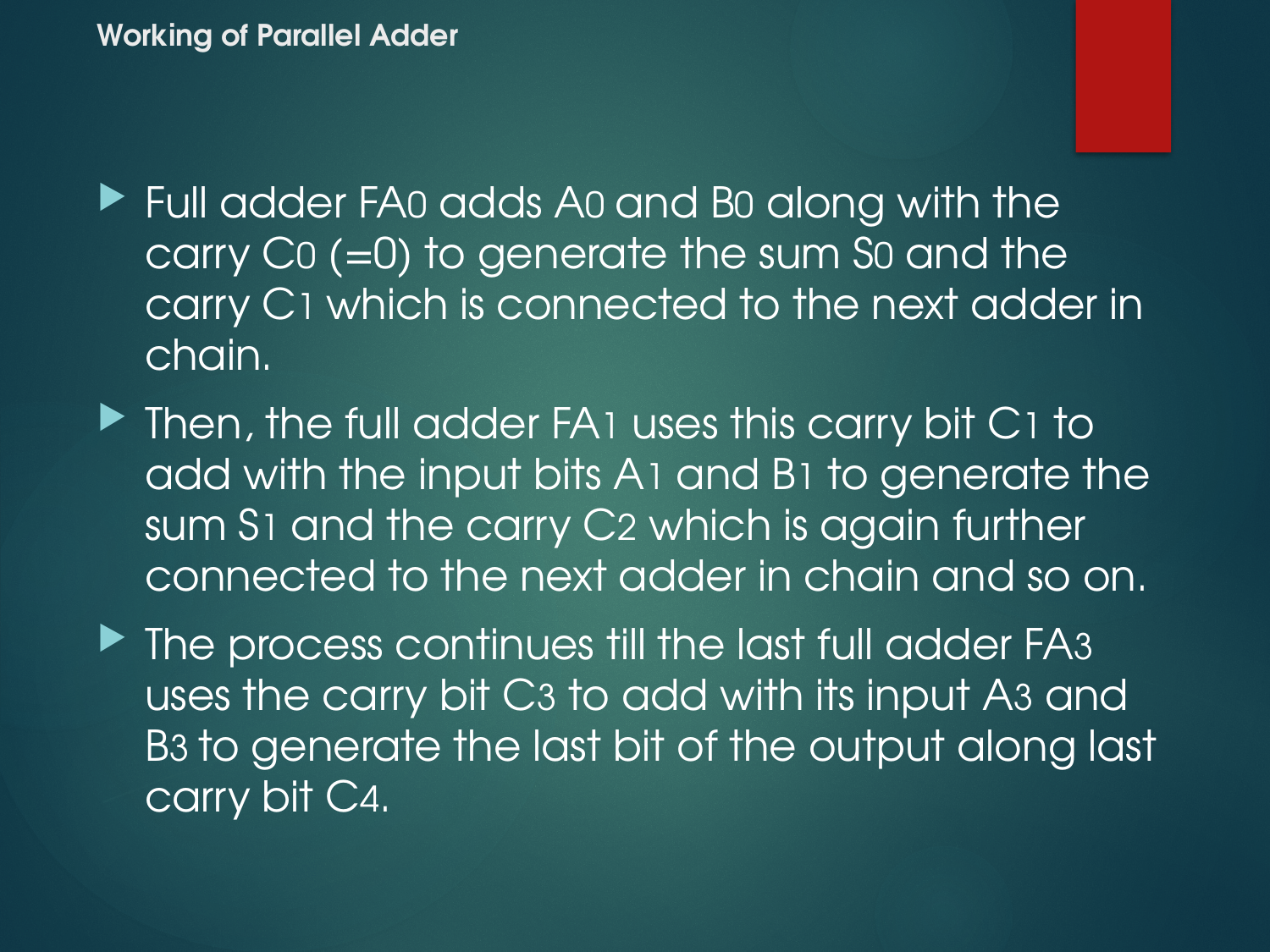

# Working of Parallel Adder
Full adder FA0 adds A0 and B0 along with the carry C0 (=0) to generate the sum S0 and the carry C1 which is connected to the next adder in chain.
Then, the full adder FA1 uses this carry bit C1 to add with the input bits A1 and B1 to generate the sum S1 and the carry C2 which is again further connected to the next adder in chain and so on.
The process continues till the last full adder FA3 uses the carry bit C3 to add with its input A3 and B3 to generate the last bit of the output along last carry bit C4.